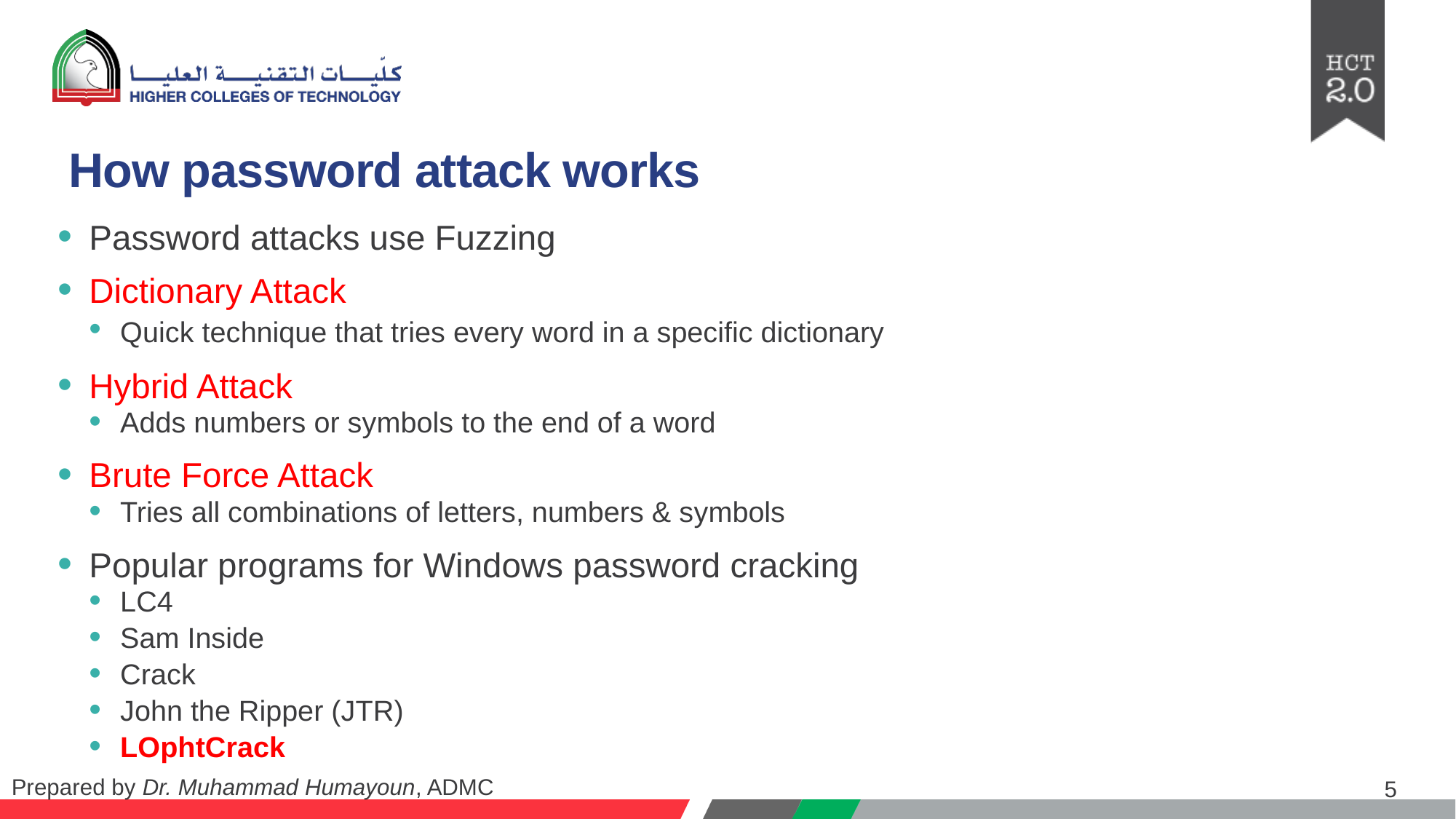

# How password attack works
Password attacks use Fuzzing
Dictionary Attack
Quick technique that tries every word in a specific dictionary
Hybrid Attack
Adds numbers or symbols to the end of a word
Brute Force Attack
Tries all combinations of letters, numbers & symbols
Popular programs for Windows password cracking
LC4
Sam Inside
Crack
John the Ripper (JTR)
LOphtCrack
5